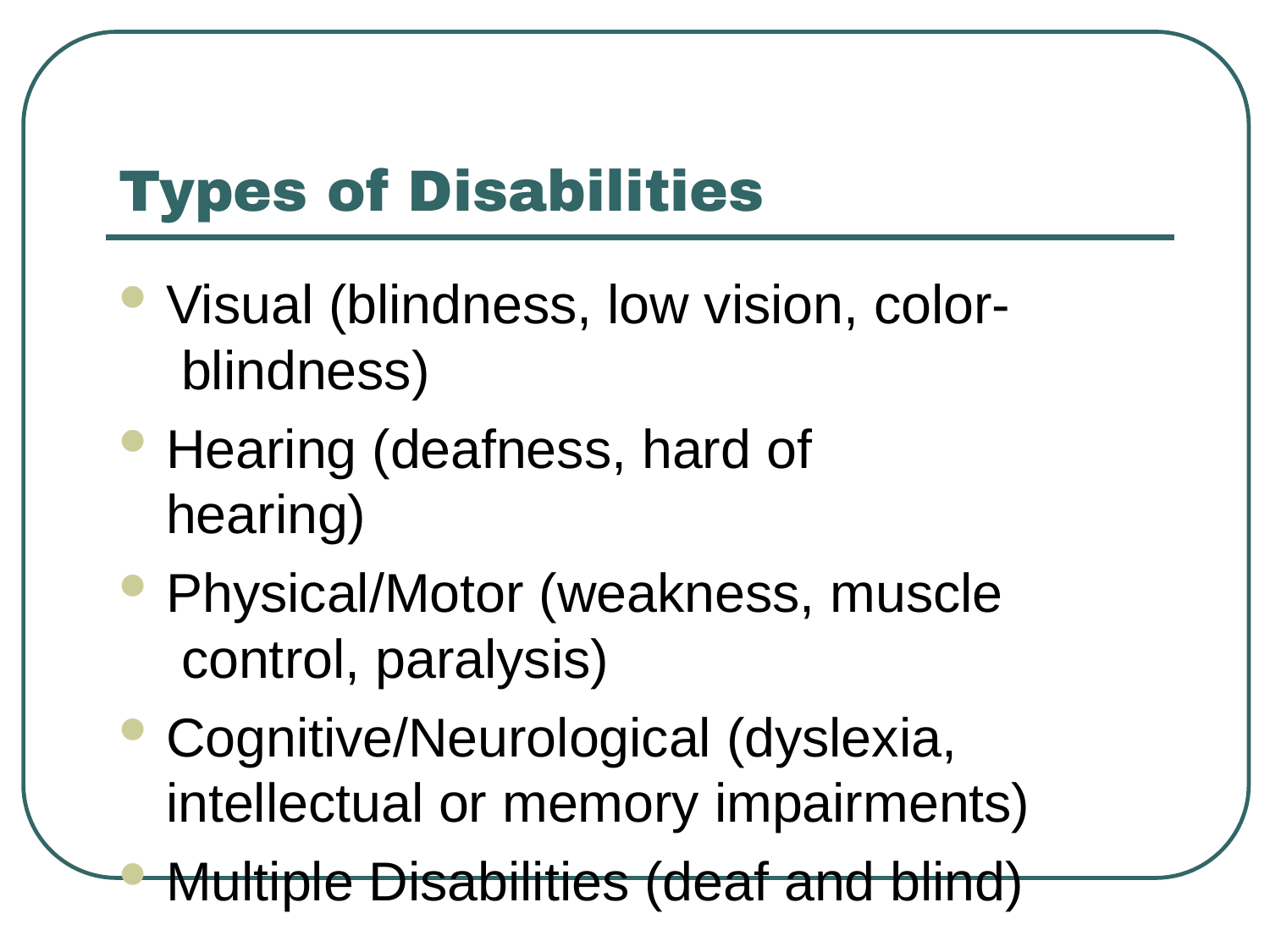

# Types of Disabilities
Visual (blindness, low vision, color-  blindness)
Hearing (deafness, hard of hearing)
Physical/Motor (weakness, muscle  control, paralysis)
Cognitive/Neurological (dyslexia,  intellectual or memory impairments)
Multiple Disabilities (deaf and blind)